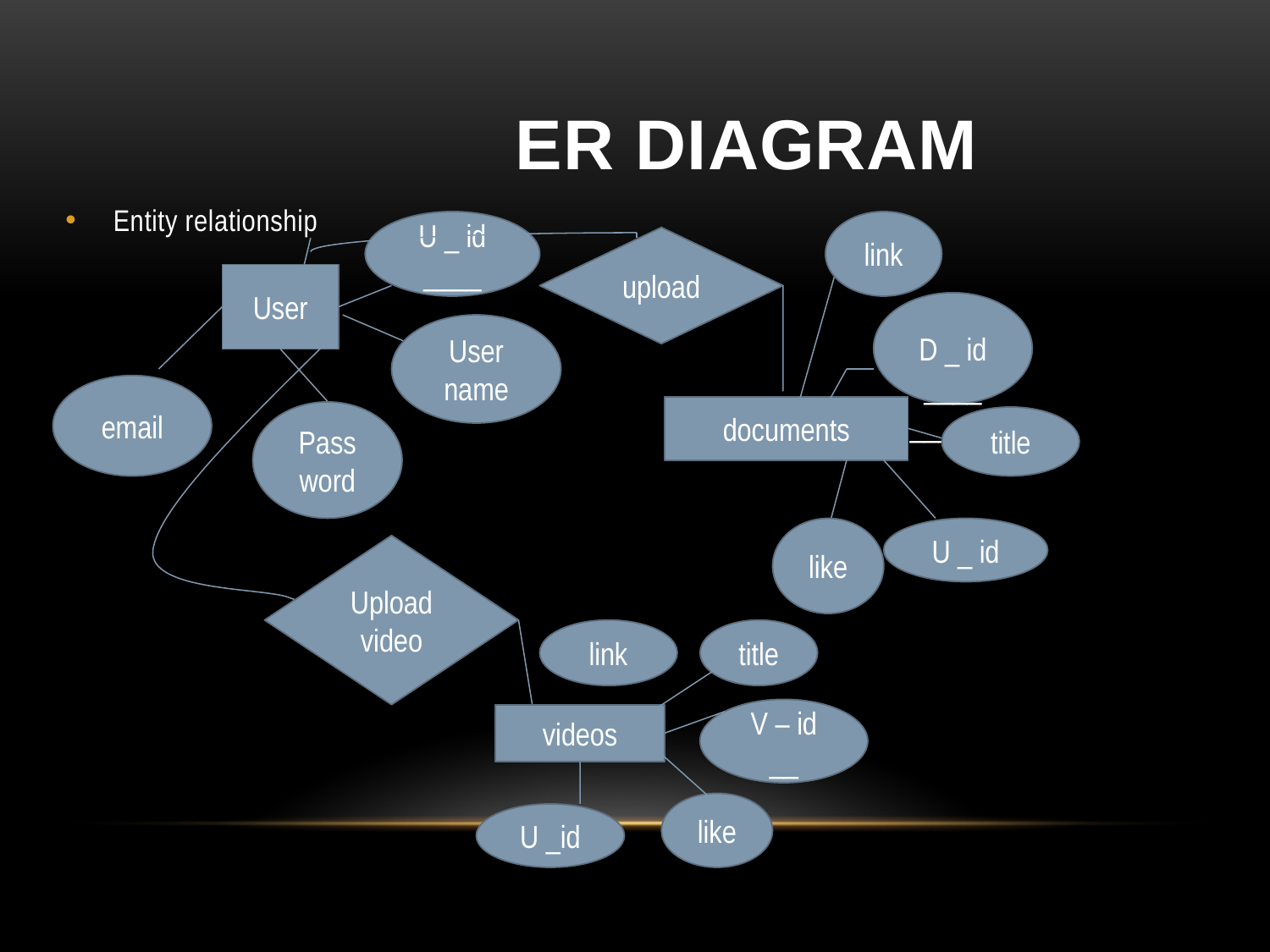

# ER DIAGRAM
Entity relationship
U _ id
____
link
upload

User

D _ id
____
______
User name

email
documents
Pass
word
title
like
U _ id
Upload video
link
title
V – id
__
videos

like
U _id